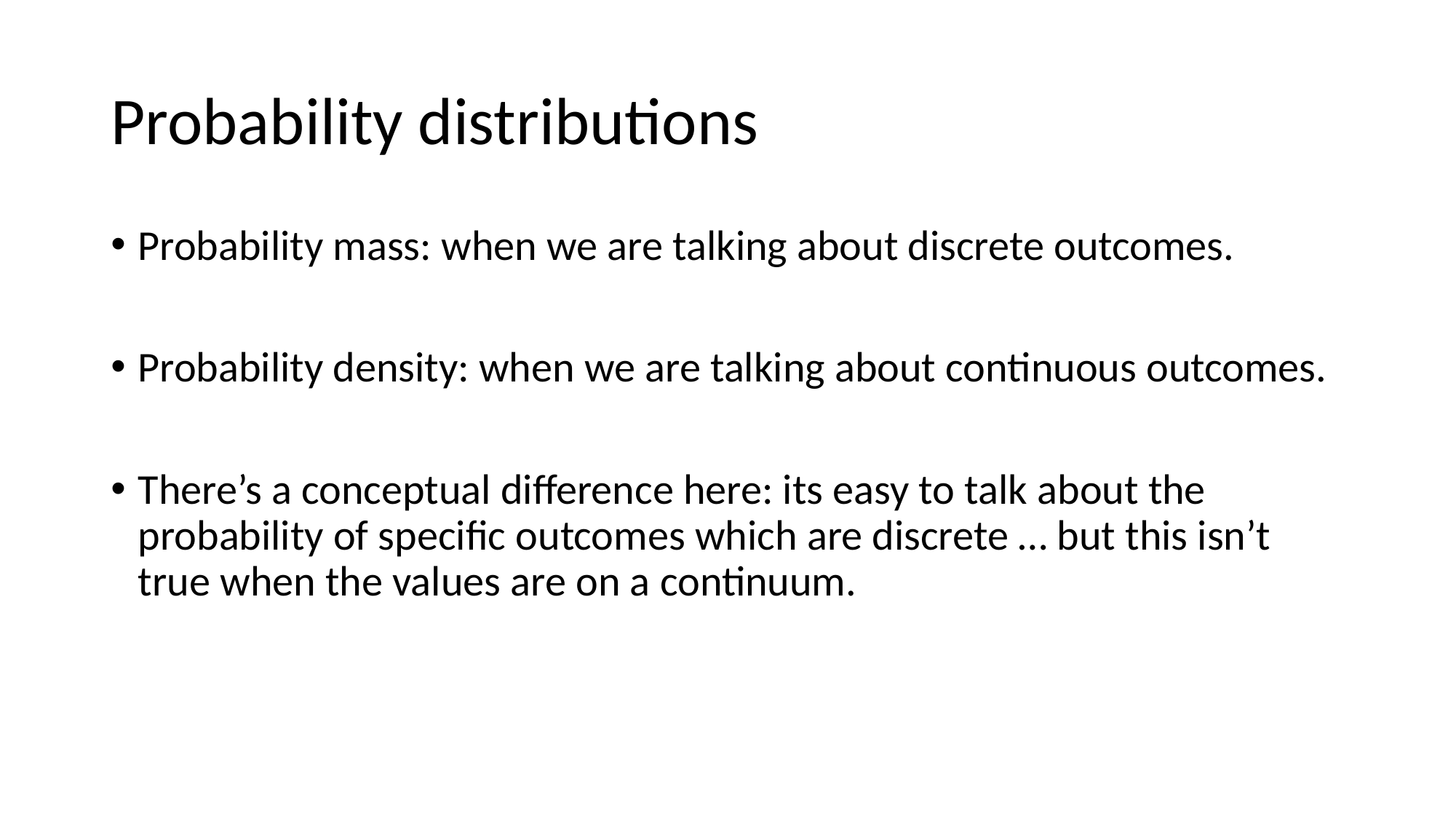

# Probability distributions
Probability mass: when we are talking about discrete outcomes.

Probability density: when we are talking about continuous outcomes.

There’s a conceptual difference here: its easy to talk about the probability of specific outcomes which are discrete … but this isn’t true when the values are on a continuum.